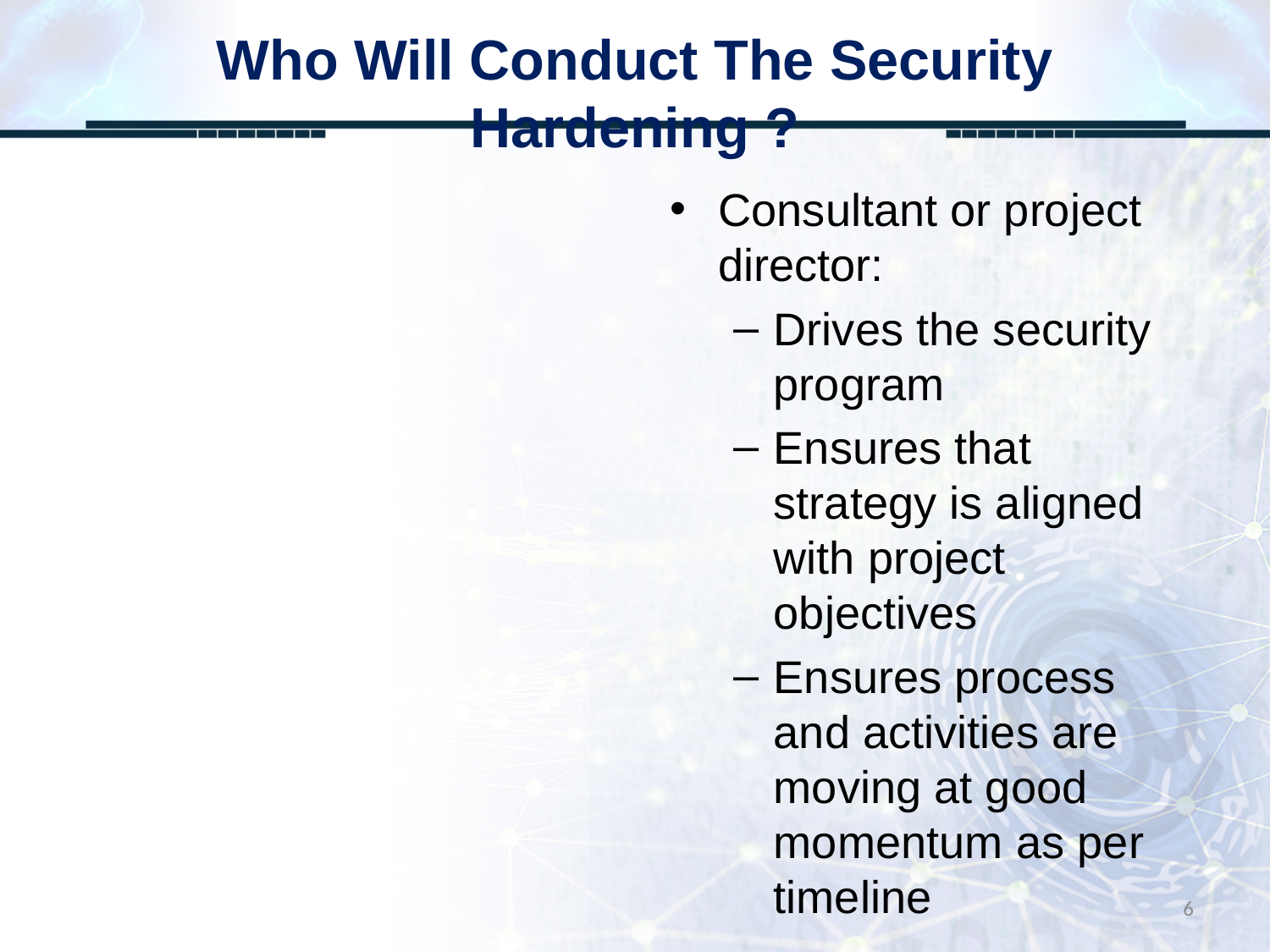

# Who Will Conduct The Security Hardening ?
Consultant or project director:
Drives the security program
Ensures that strategy is aligned with project objectives
Ensures process and activities are moving at good momentum as per timeline

6